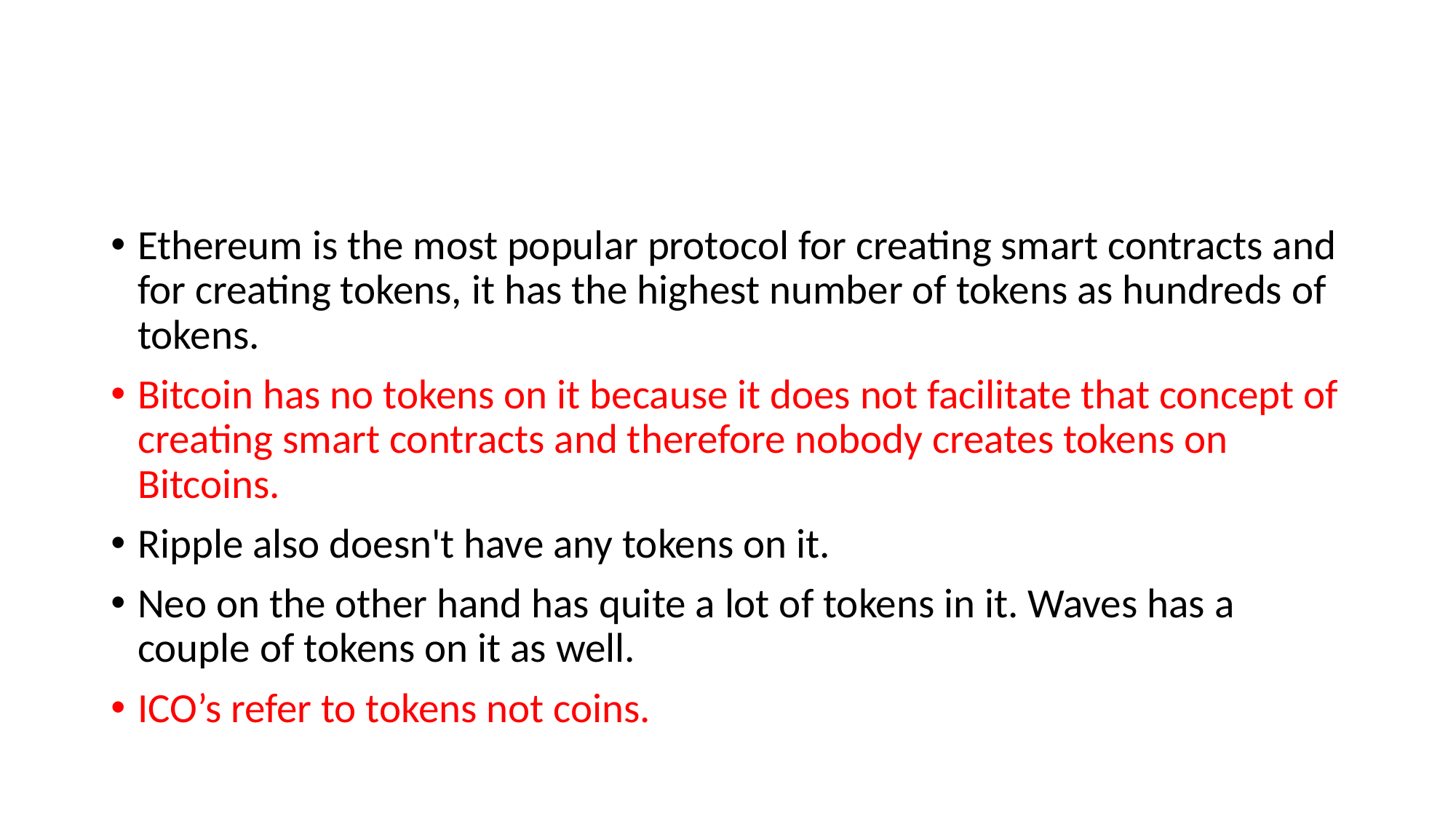

#
Ethereum is the most popular protocol for creating smart contracts and for creating tokens, it has the highest number of tokens as hundreds of tokens.
Bitcoin has no tokens on it because it does not facilitate that concept of creating smart contracts and therefore nobody creates tokens on Bitcoins.
Ripple also doesn't have any tokens on it.
Neo on the other hand has quite a lot of tokens in it. Waves has a couple of tokens on it as well.
ICO’s refer to tokens not coins.